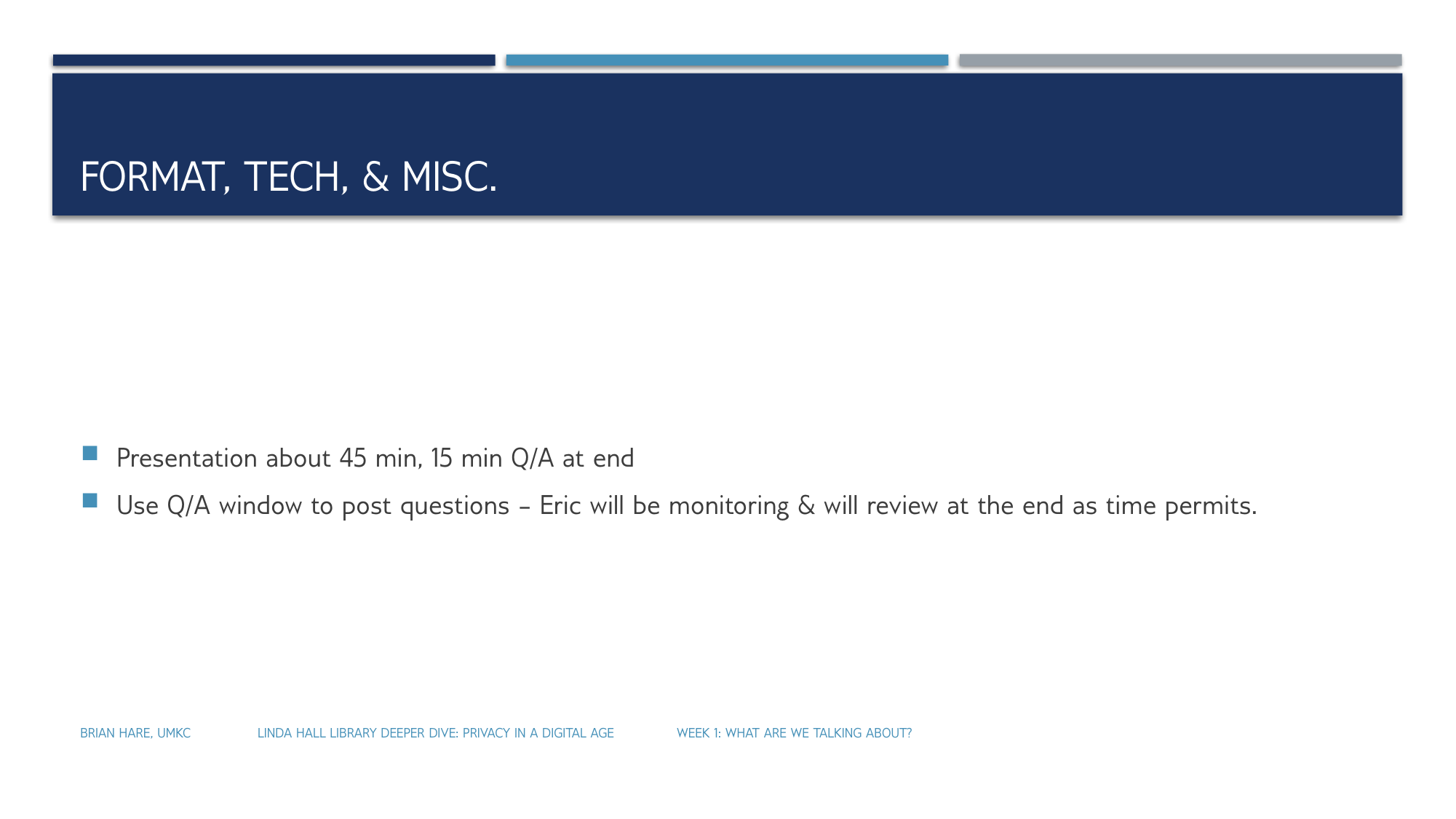

# Format, Tech, & Misc.
Presentation about 45 min, 15 min Q/A at end
Use Q/A window to post questions – Eric will be monitoring & will review at the end as time permits.
Brian Hare, UMKC                Linda Hall Library Deeper Dive: Privacy in a Digital Age               Week 1: What are we talking about?